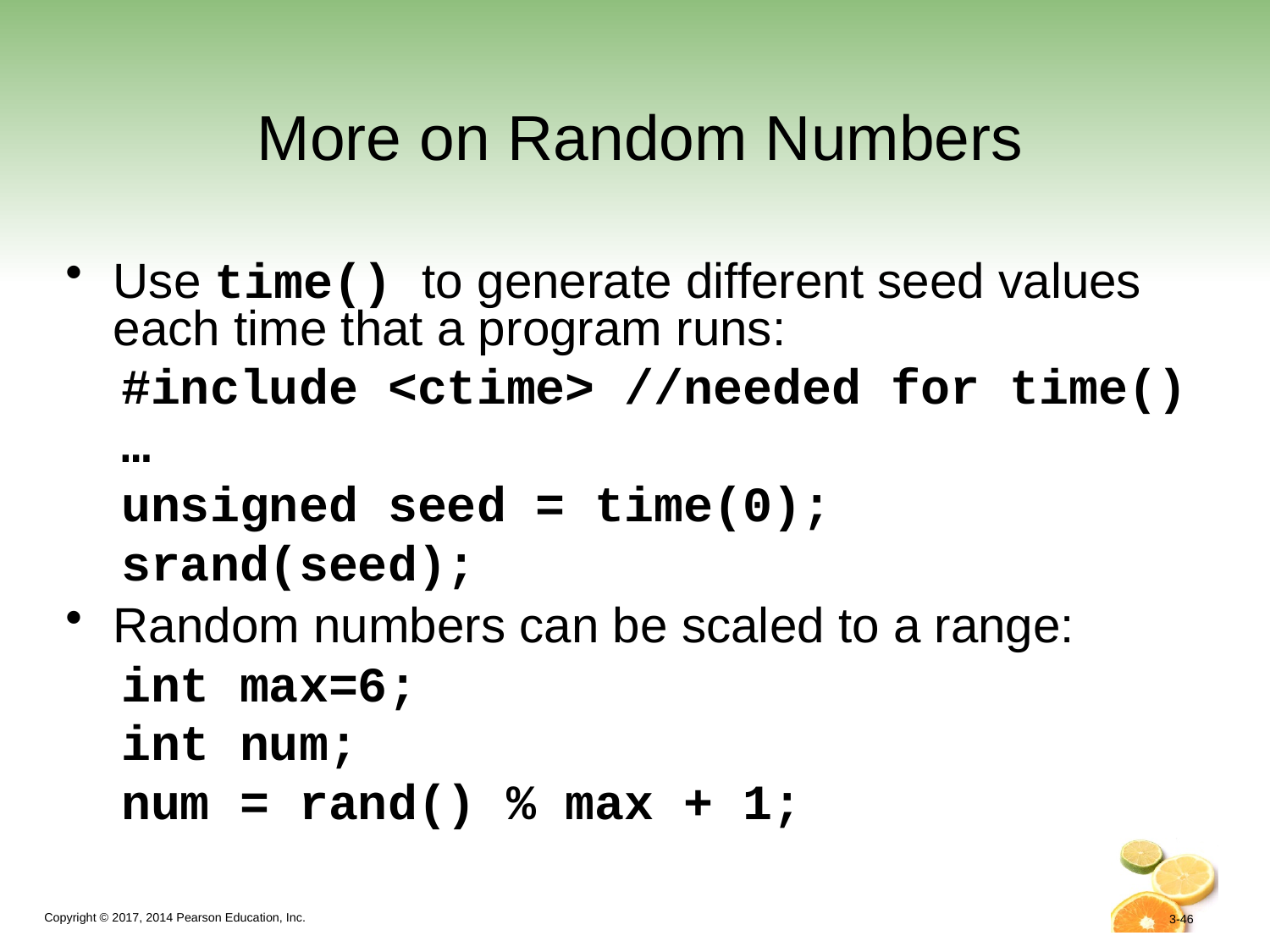

# More on Random Numbers
Use time() to generate different seed values each time that a program runs:
#include <ctime> //needed for time()
…
unsigned seed = time(0);
srand(seed);
Random numbers can be scaled to a range:
int max=6;
int num;
num = rand() % max + 1;

3-46